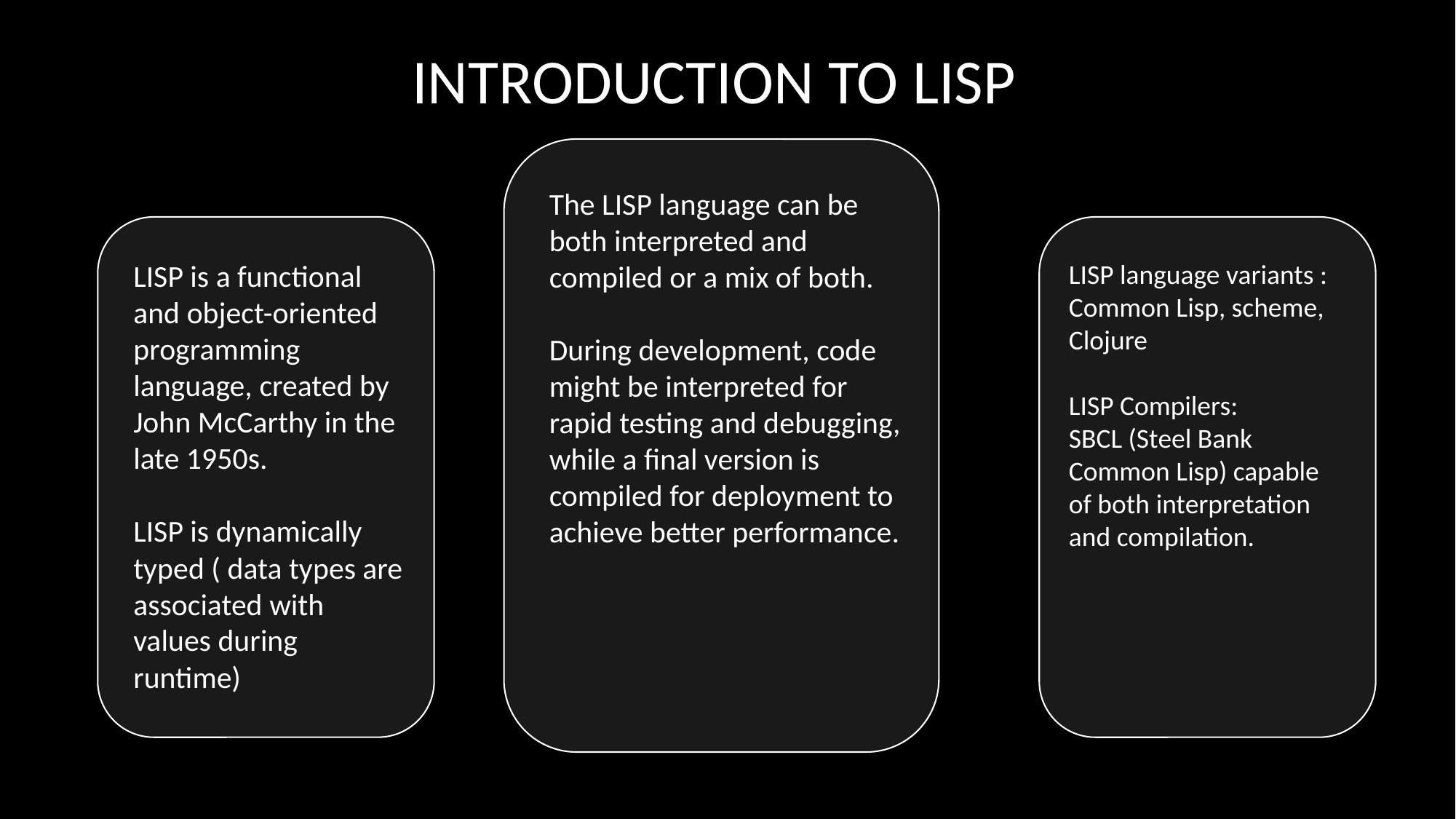

# INTRODUCTION TO LISP

The LISP language can be both interpreted and compiled or a mix of both.

During development, code might be interpreted for rapid testing and debugging, while a final version is compiled for deployment to achieve better performance.

LISP is a functional and object-oriented programming language, created by John McCarthy in the late 1950s.

LISP is dynamically typed ( data types are associated with values during runtime)
LISP language variants :  Common Lisp, scheme, Clojure

LISP Compilers:
SBCL (Steel Bank Common Lisp) capable of both interpretation and compilation.